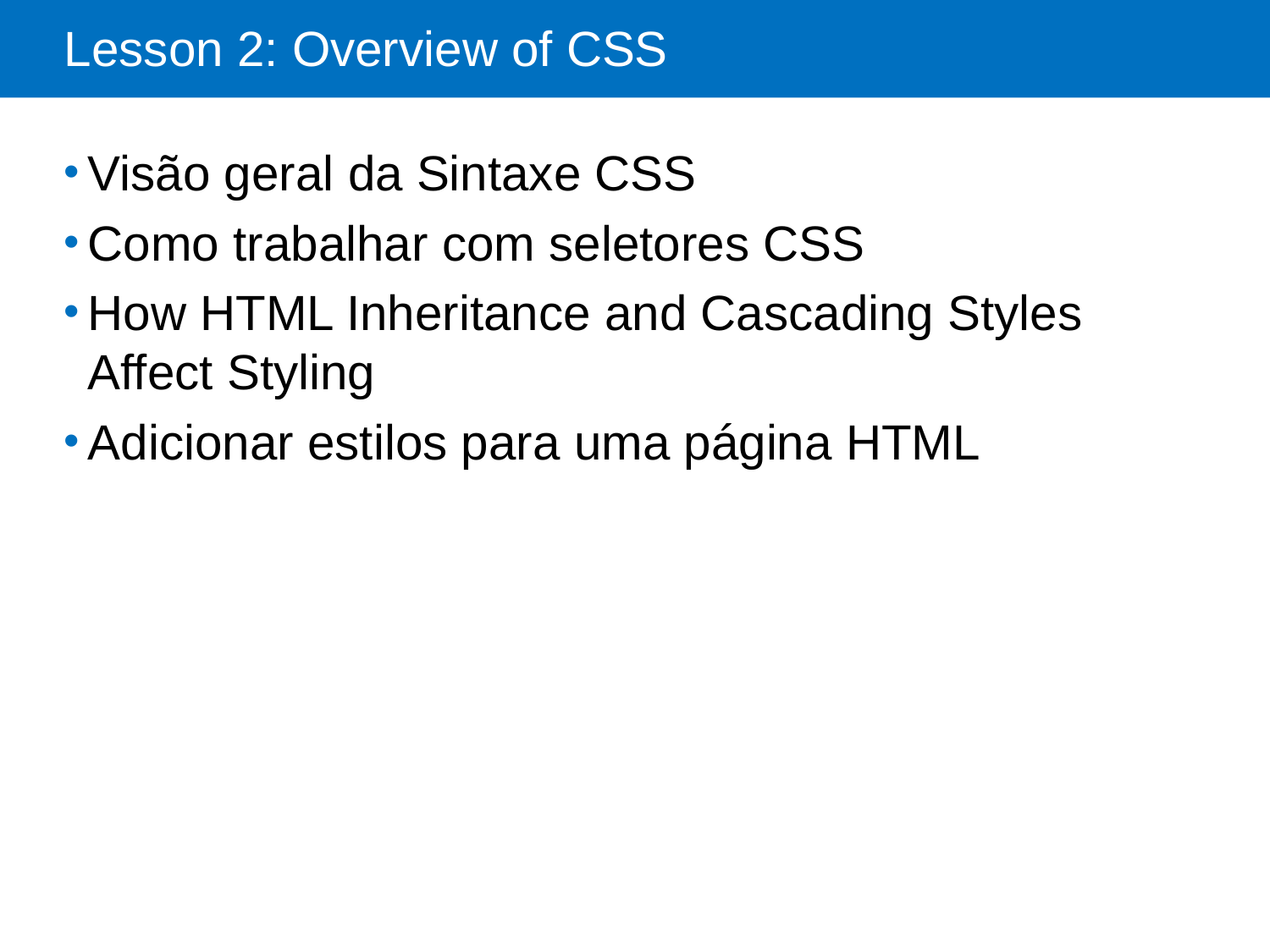

# Lesson 2: Overview of CSS
Visão geral da Sintaxe CSS
Como trabalhar com seletores CSS
How HTML Inheritance and Cascading Styles Affect Styling
Adicionar estilos para uma página HTML